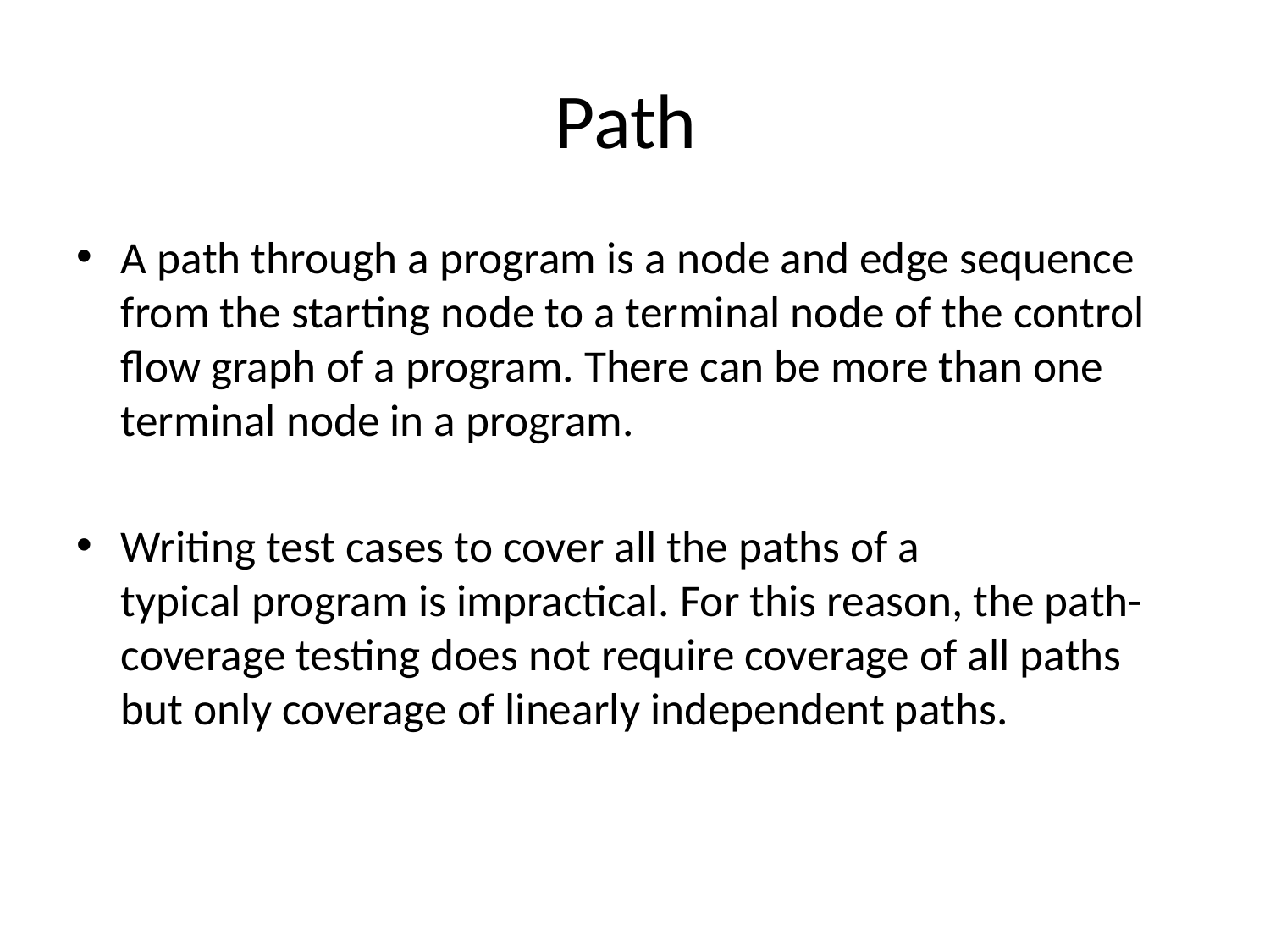

# Path
A path through a program is a node and edge sequence from the starting node to a terminal node of the control flow graph of a program. There can be more than one terminal node in a program.

Writing test cases to cover all the paths of a
typical program is impractical. For this reason, the path-coverage testing does not require coverage of all paths but only coverage of linearly independent paths.